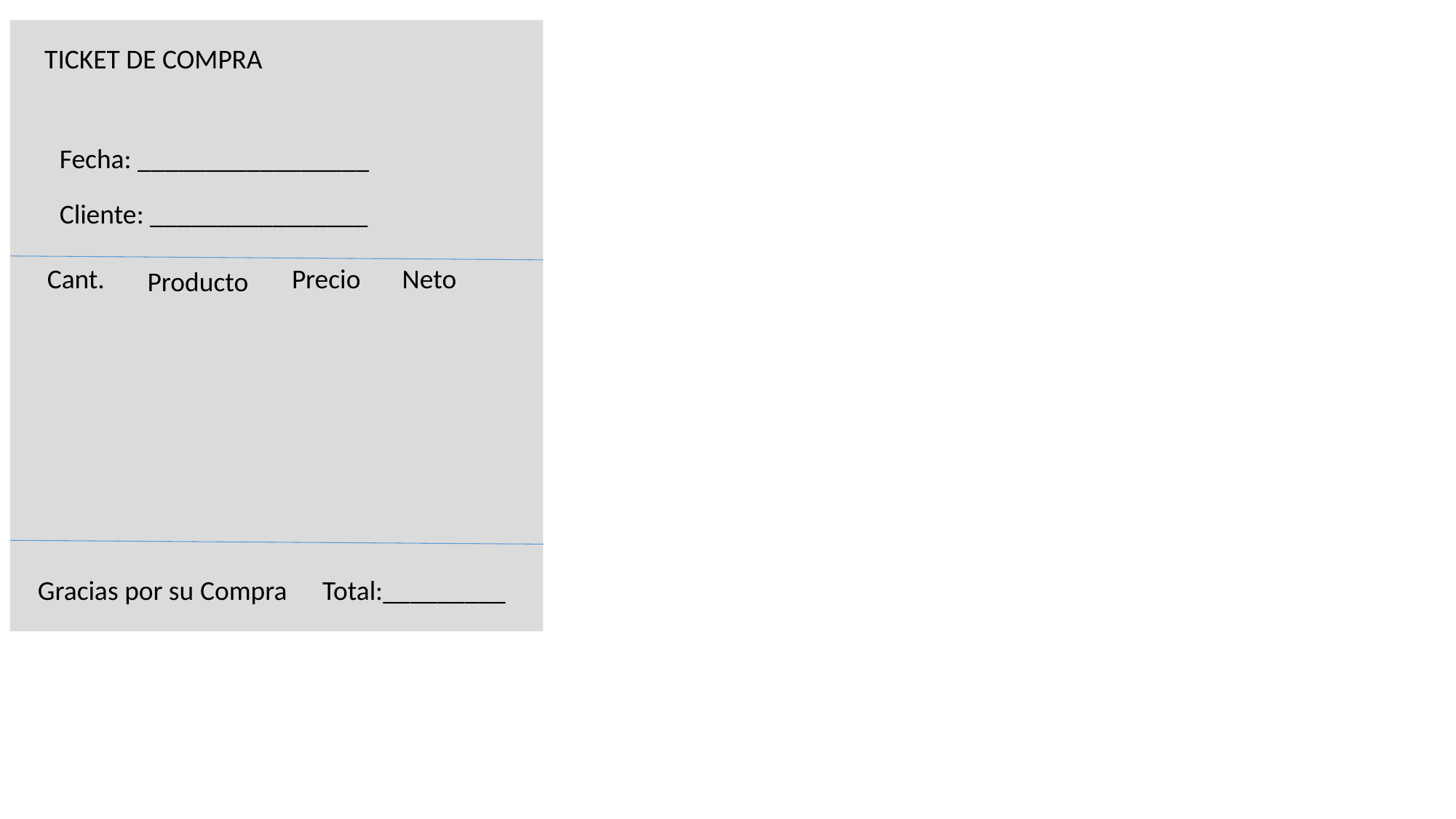

TICKET DE COMPRA
Fecha: _________________
Cliente: ________________
Cant.
Precio
Neto
Producto
Gracias por su Compra
Total:_________